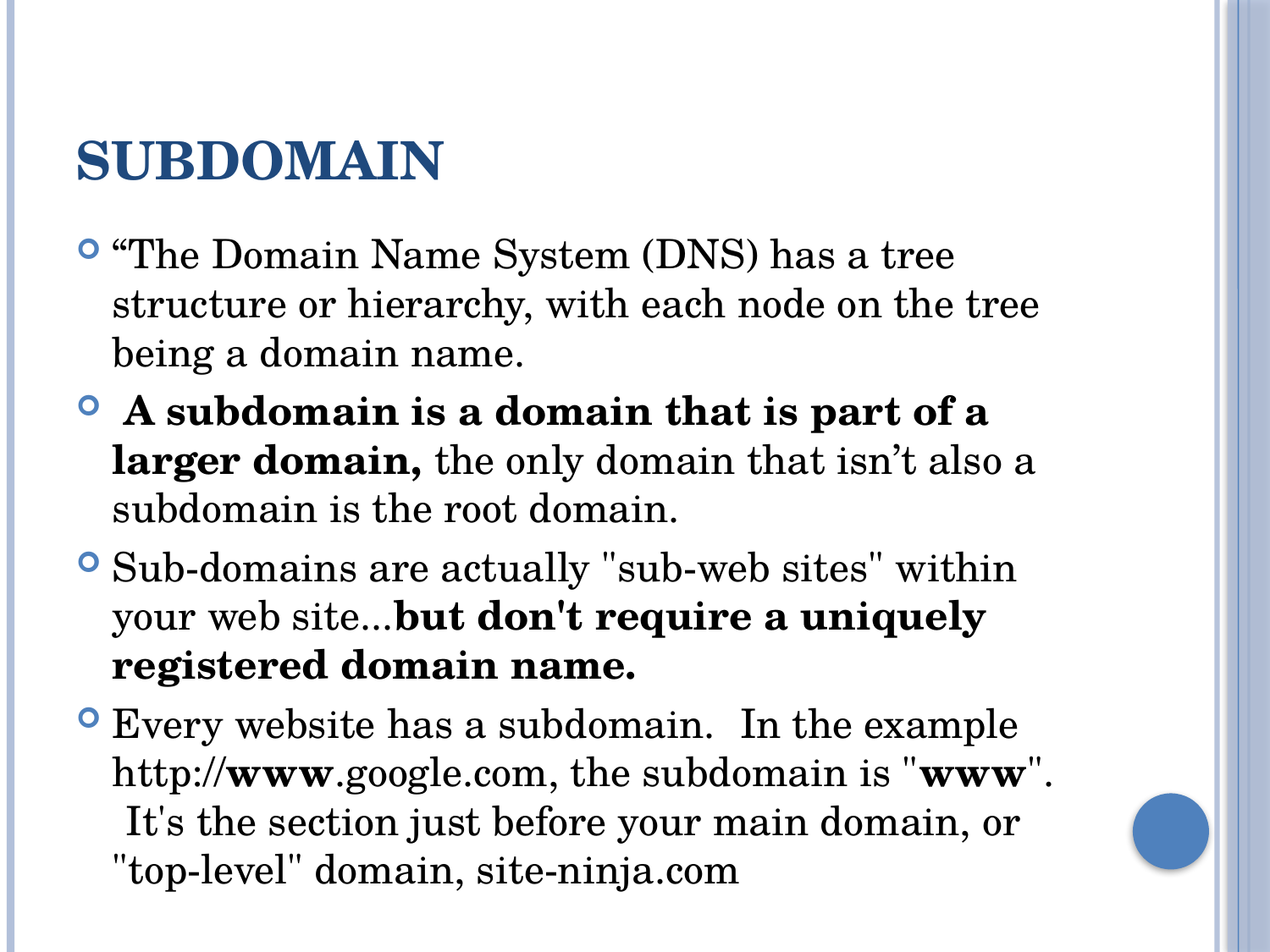

# Subdomain
“The Domain Name System (DNS) has a tree structure or hierarchy, with each node on the tree being a domain name.
 A subdomain is a domain that is part of a larger domain, the only domain that isn’t also a subdomain is the root domain.
Sub-domains are actually "sub-web sites" within your web site...but don't require a uniquely registered domain name.
Every website has a subdomain.  In the example http://www.google.com, the subdomain is "www".  It's the section just before your main domain, or "top-level" domain, site-ninja.com